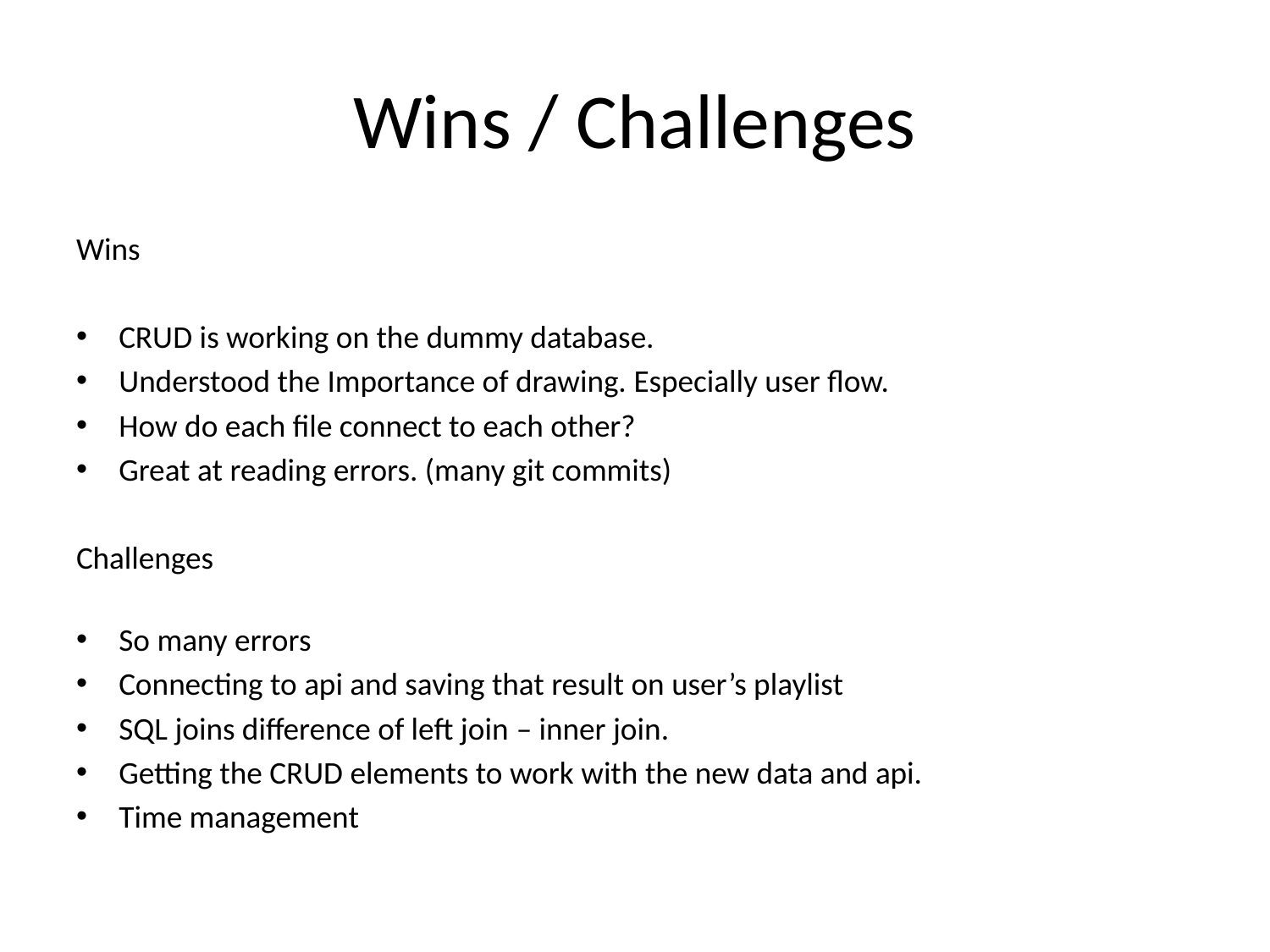

# Wins / Challenges
Wins

CRUD is working on the dummy database.
Understood the Importance of drawing. Especially user flow.
How do each file connect to each other?
Great at reading errors. (many git commits)

Challenges
So many errors
Connecting to api and saving that result on user’s playlist
SQL joins difference of left join – inner join.
Getting the CRUD elements to work with the new data and api.
Time management